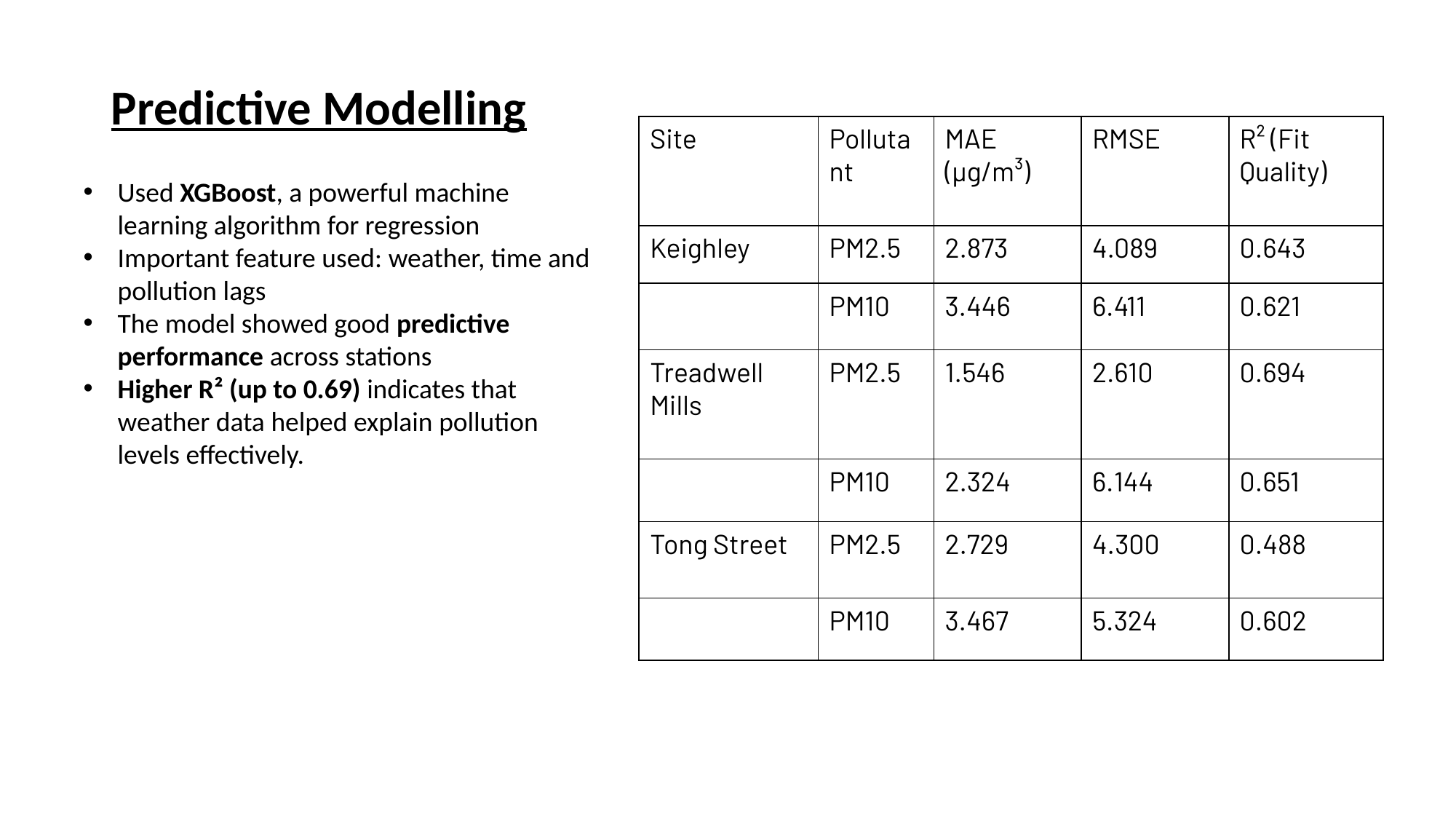

# Predictive Modelling
| Site | Pollutant | MAE (µg/m³) | RMSE | R² (Fit Quality) |
| --- | --- | --- | --- | --- |
| Keighley | PM2.5 | 2.873 | 4.089 | 0.643 |
|  | PM10 | 3.446 | 6.411 | 0.621 |
| Treadwell Mills | PM2.5 | 1.546 | 2.610 | 0.694 |
|  | PM10 | 2.324 | 6.144 | 0.651 |
| Tong Street | PM2.5 | 2.729 | 4.300 | 0.488 |
|  | PM10 | 3.467 | 5.324 | 0.602 |

Used XGBoost, a powerful machine learning algorithm for regression
Important feature used: weather, time and pollution lags
The model showed good predictive performance across stations
Higher R² (up to 0.69) indicates that weather data helped explain pollution levels effectively.